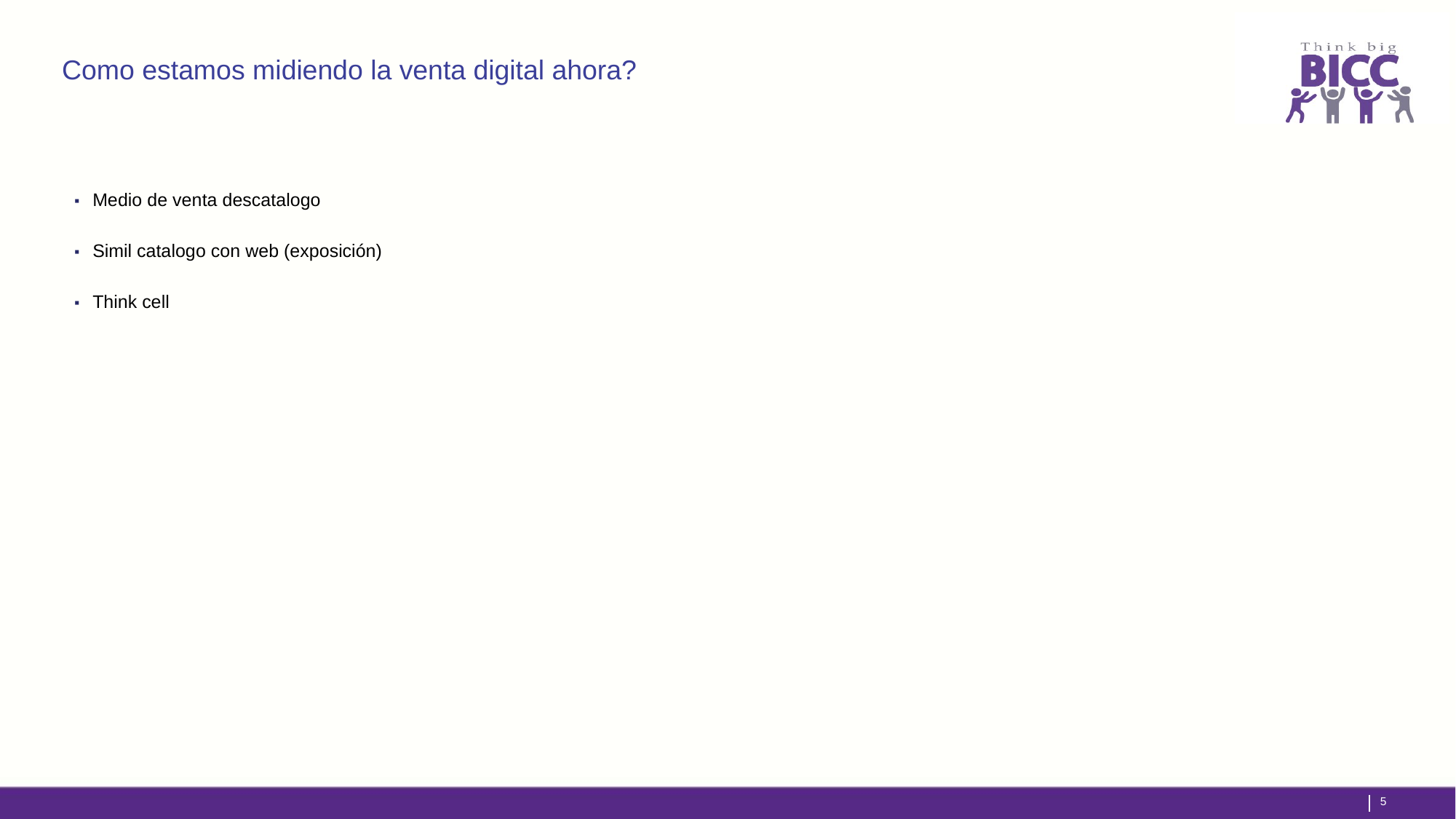

# Como estamos midiendo la venta digital ahora?
Medio de venta descatalogo

Simil catalogo con web (exposición)

Think cell
5